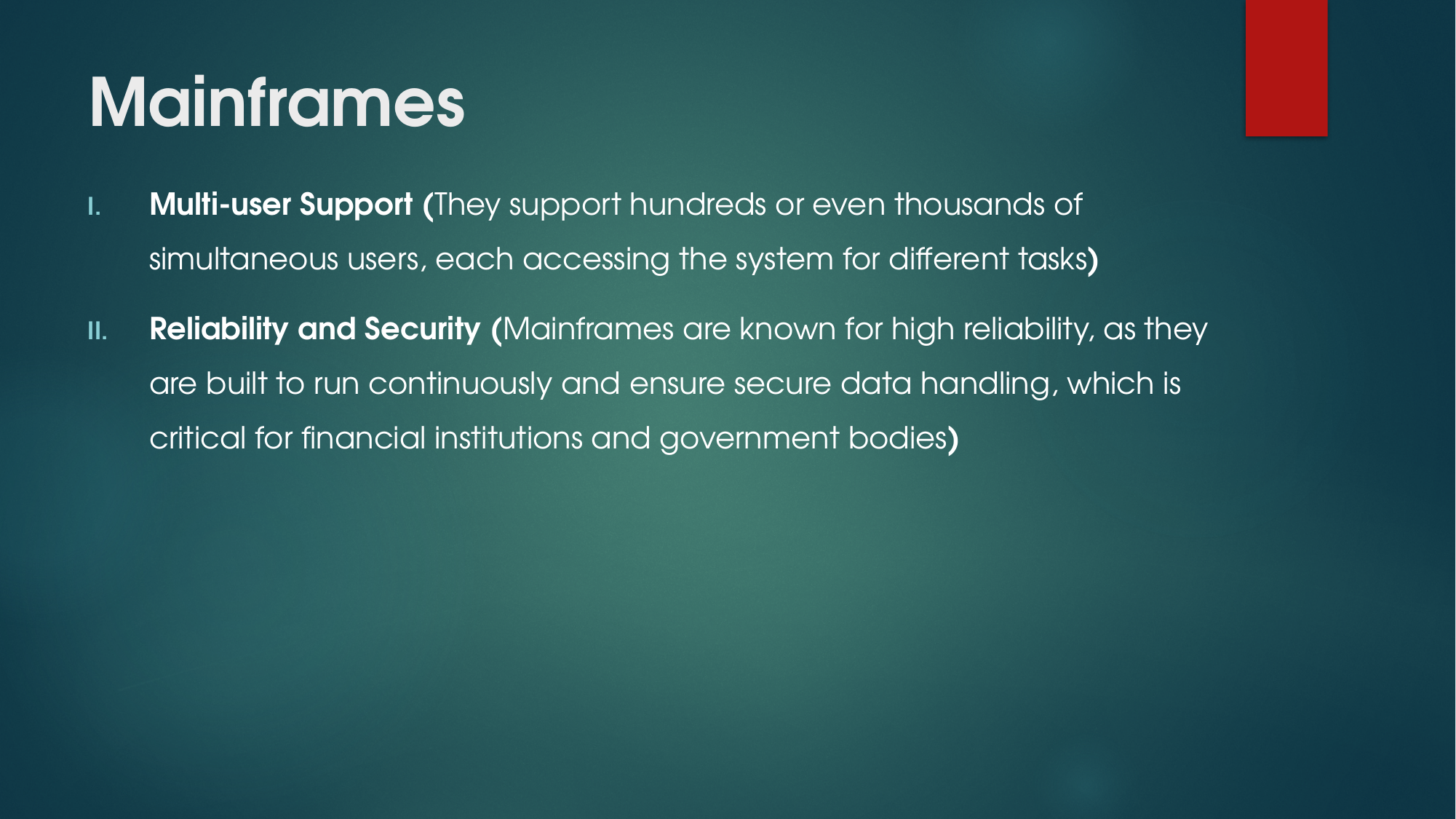

# Mainframes
Multi-user Support (They support hundreds or even thousands of simultaneous users, each accessing the system for different tasks)
Reliability and Security (Mainframes are known for high reliability, as they are built to run continuously and ensure secure data handling, which is critical for financial institutions and government bodies)